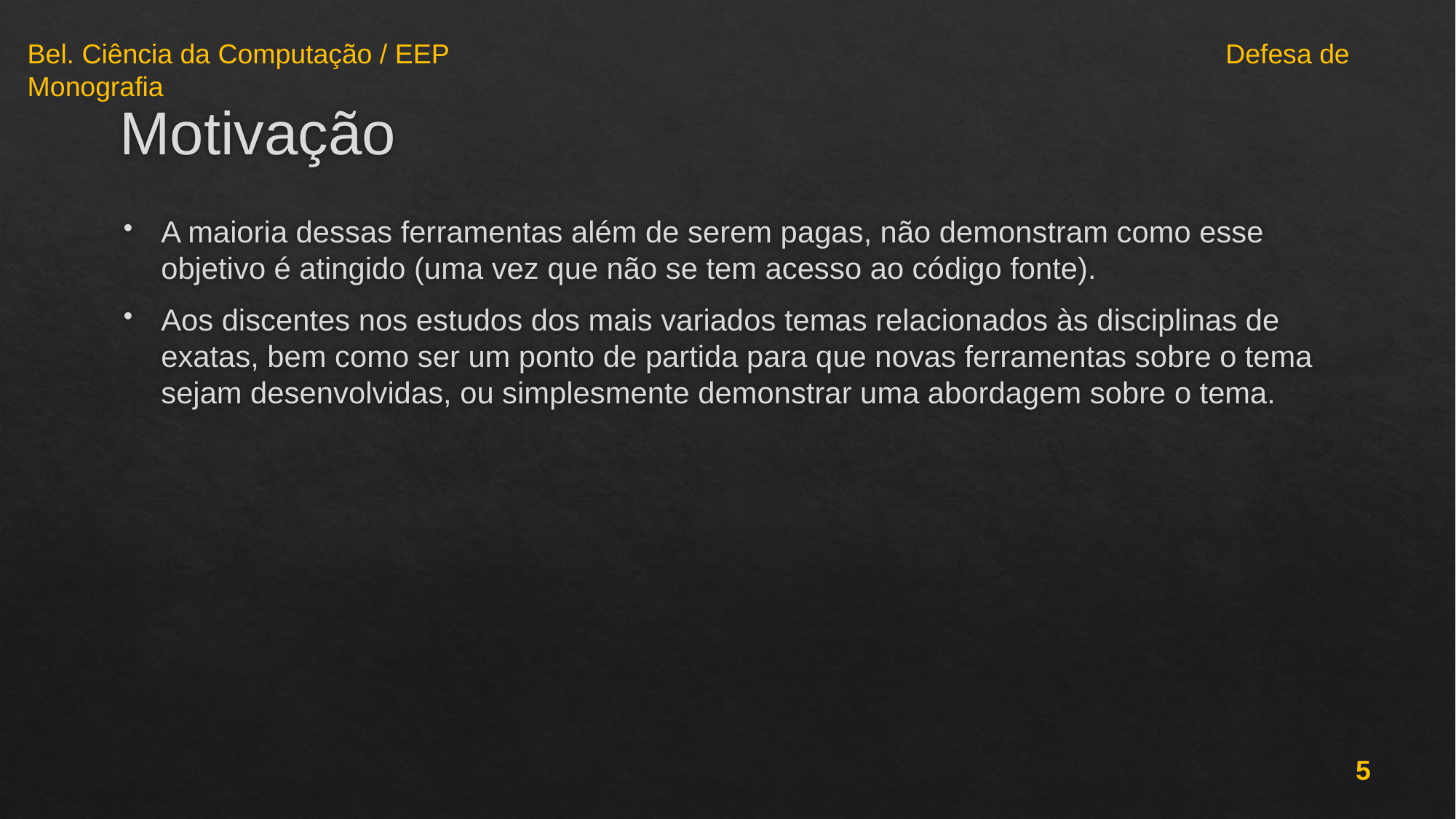

# Motivação
A maioria dessas ferramentas além de serem pagas, não demonstram como esse objetivo é atingido (uma vez que não se tem acesso ao código fonte).
Aos discentes nos estudos dos mais variados temas relacionados às disciplinas de exatas, bem como ser um ponto de partida para que novas ferramentas sobre o tema sejam desenvolvidas, ou simplesmente demonstrar uma abordagem sobre o tema.

5